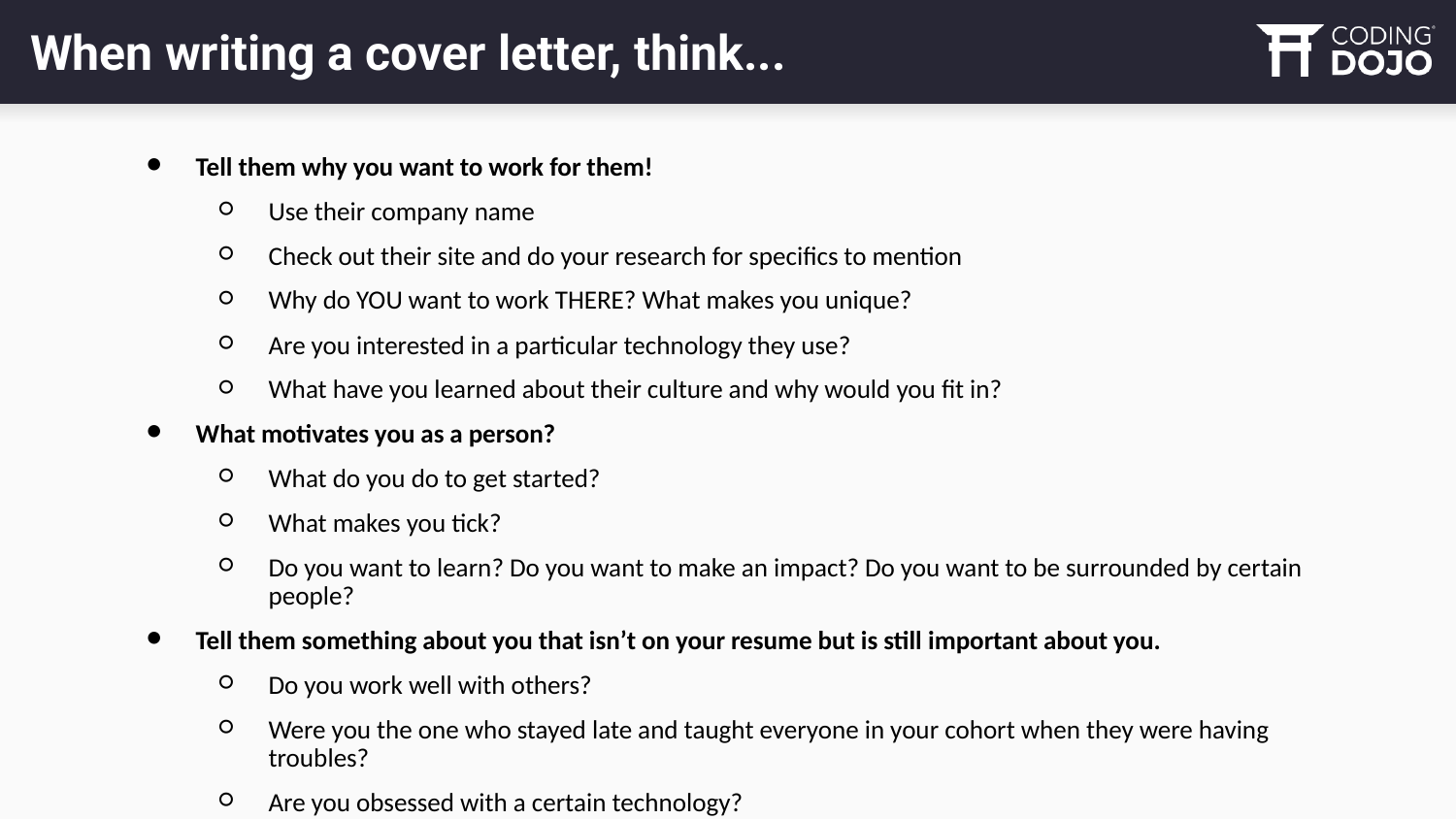

# When writing a cover letter, think...
Tell them why you want to work for them!
Use their company name
Check out their site and do your research for specifics to mention
Why do YOU want to work THERE? What makes you unique?
Are you interested in a particular technology they use?
What have you learned about their culture and why would you fit in?
What motivates you as a person?
What do you do to get started?
What makes you tick?
Do you want to learn? Do you want to make an impact? Do you want to be surrounded by certain people?
Tell them something about you that isn’t on your resume but is still important about you.
Do you work well with others?
Were you the one who stayed late and taught everyone in your cohort when they were having troubles?
Are you obsessed with a certain technology?